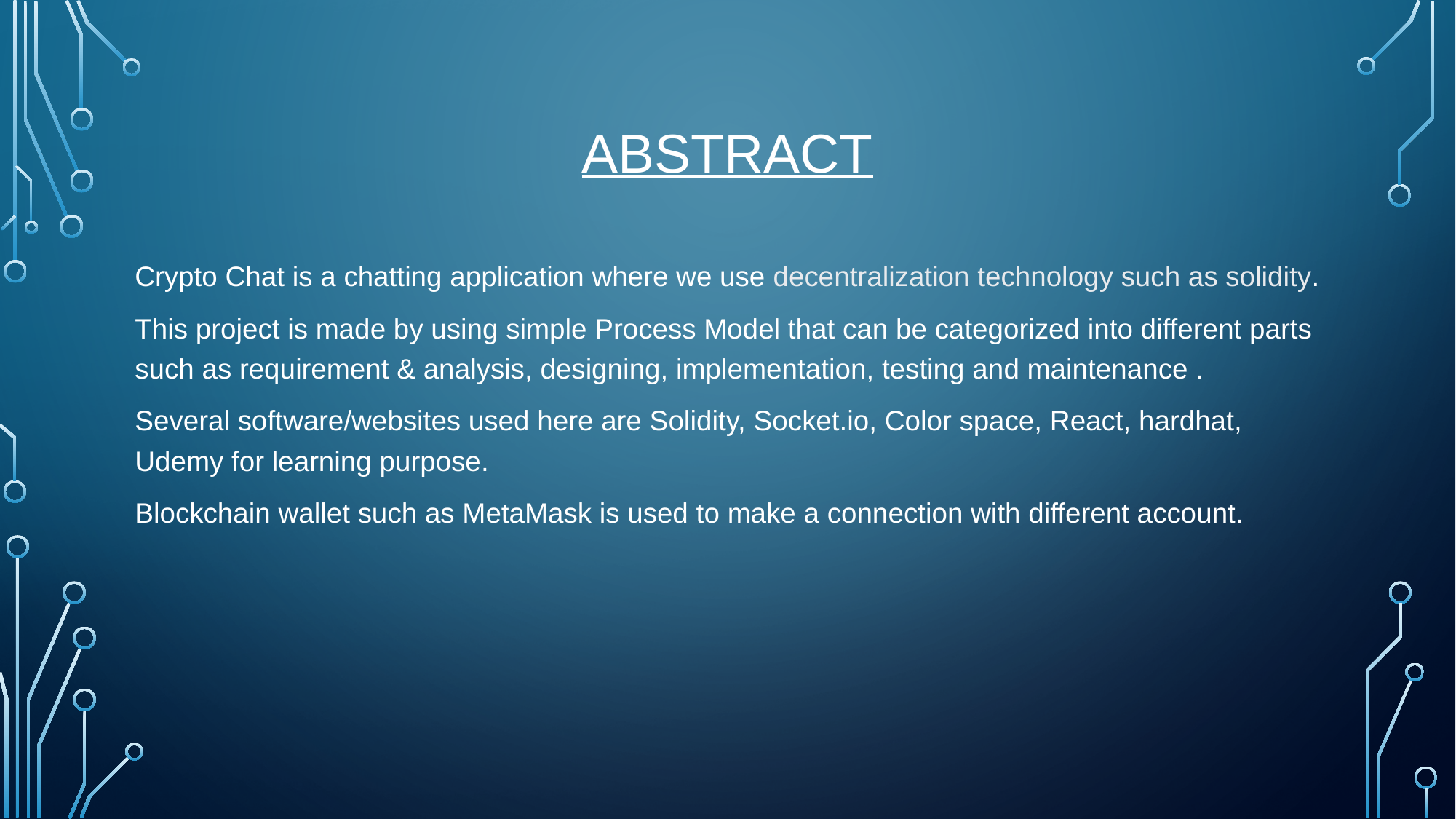

# ABSTRACT
Crypto Chat is a chatting application where we use decentralization technology such as solidity.
This project is made by using simple Process Model that can be categorized into different parts such as requirement & analysis, designing, implementation, testing and maintenance .
Several software/websites used here are Solidity, Socket.io, Color space, React, hardhat, Udemy for learning purpose.
Blockchain wallet such as MetaMask is used to make a connection with different account.